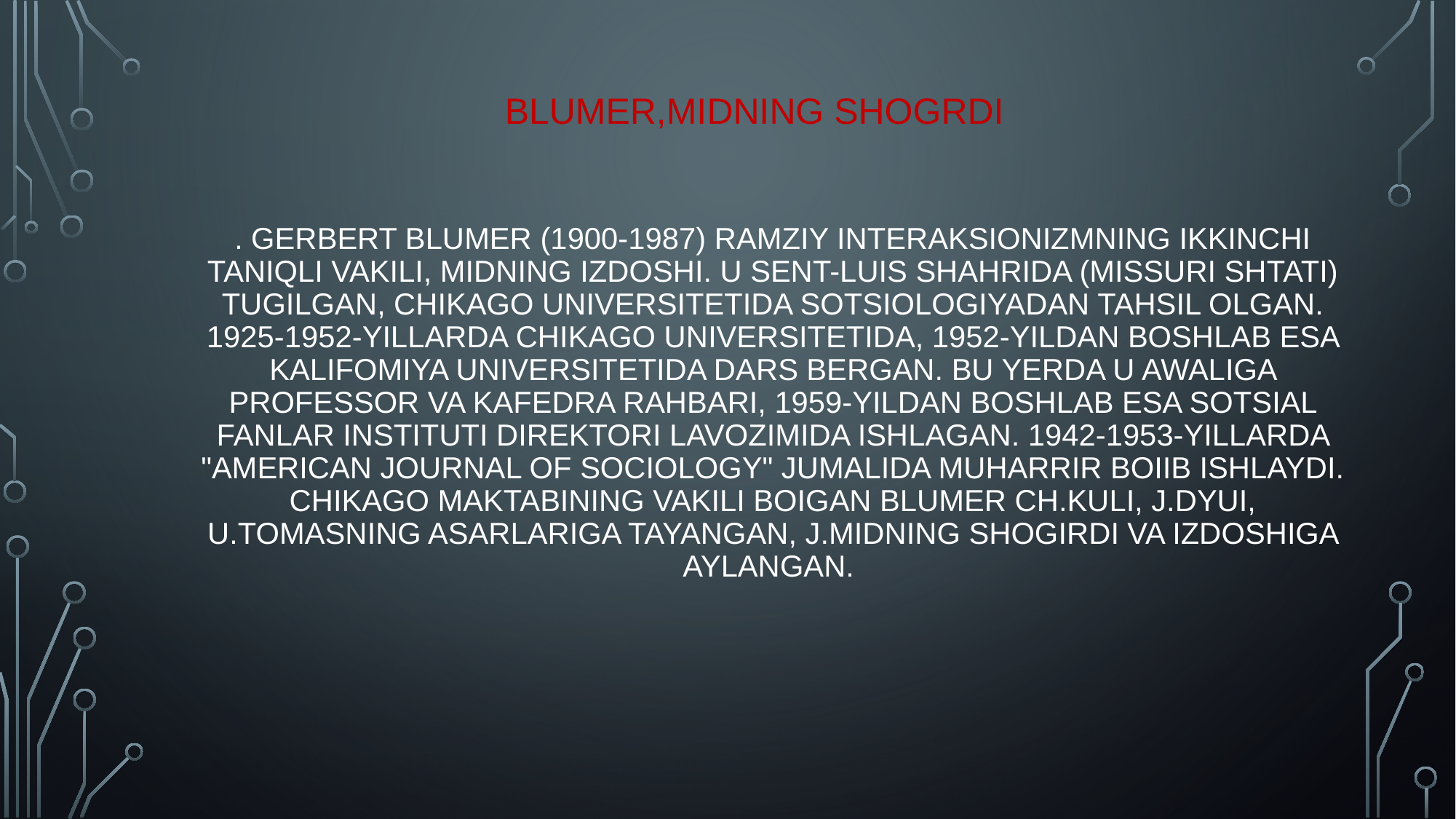

BLUMER,MIDNING SHOGRDI
# . Gerbert Blumer (1900-1987) ramziy interaksionizmning ikkinchi taniqli vakili, Midning izdoshi. U Sent-Luis shahrida (Missuri shtati) tugilgan, Chikago universitetida sotsiologiyadan tahsil olgan. 1925-1952-yillarda Chikago universitetida, 1952-yildan boshlab esa Kalifomiya universitetida dars bergan. Bu yerda u awaliga professor va kafedra rahbari, 1959-yildan boshlab esa Sotsial fanlar instituti direktori lavozimida ishlagan. 1942-1953-yillarda "American Journal of Sociology" jumalida muharrir boiib ishlaydi. Chikago maktabining vakili boigan Blumer Ch.Kuli, J.Dyui, U.Tomasning asarlariga tayangan, J.Midning shogirdi va izdoshiga aylangan.